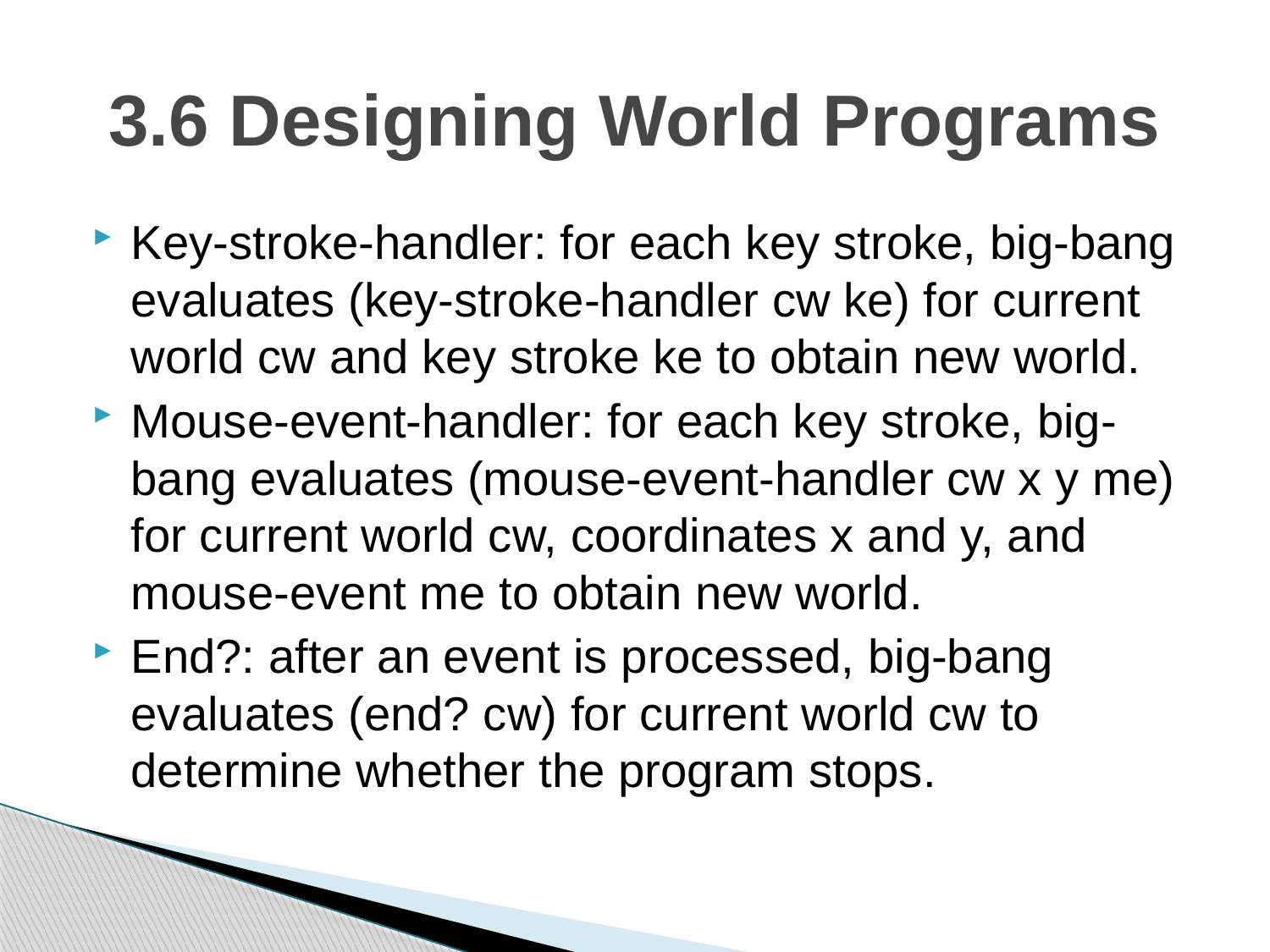

# 3.6 Designing World Programs
Key-stroke-handler: for each key stroke, big-bang evaluates (key-stroke-handler cw ke) for current world cw and key stroke ke to obtain new world.
Mouse-event-handler: for each key stroke, big-bang evaluates (mouse-event-handler cw x y me) for current world cw, coordinates x and y, and mouse-event me to obtain new world.
End?: after an event is processed, big-bang evaluates (end? cw) for current world cw to determine whether the program stops.